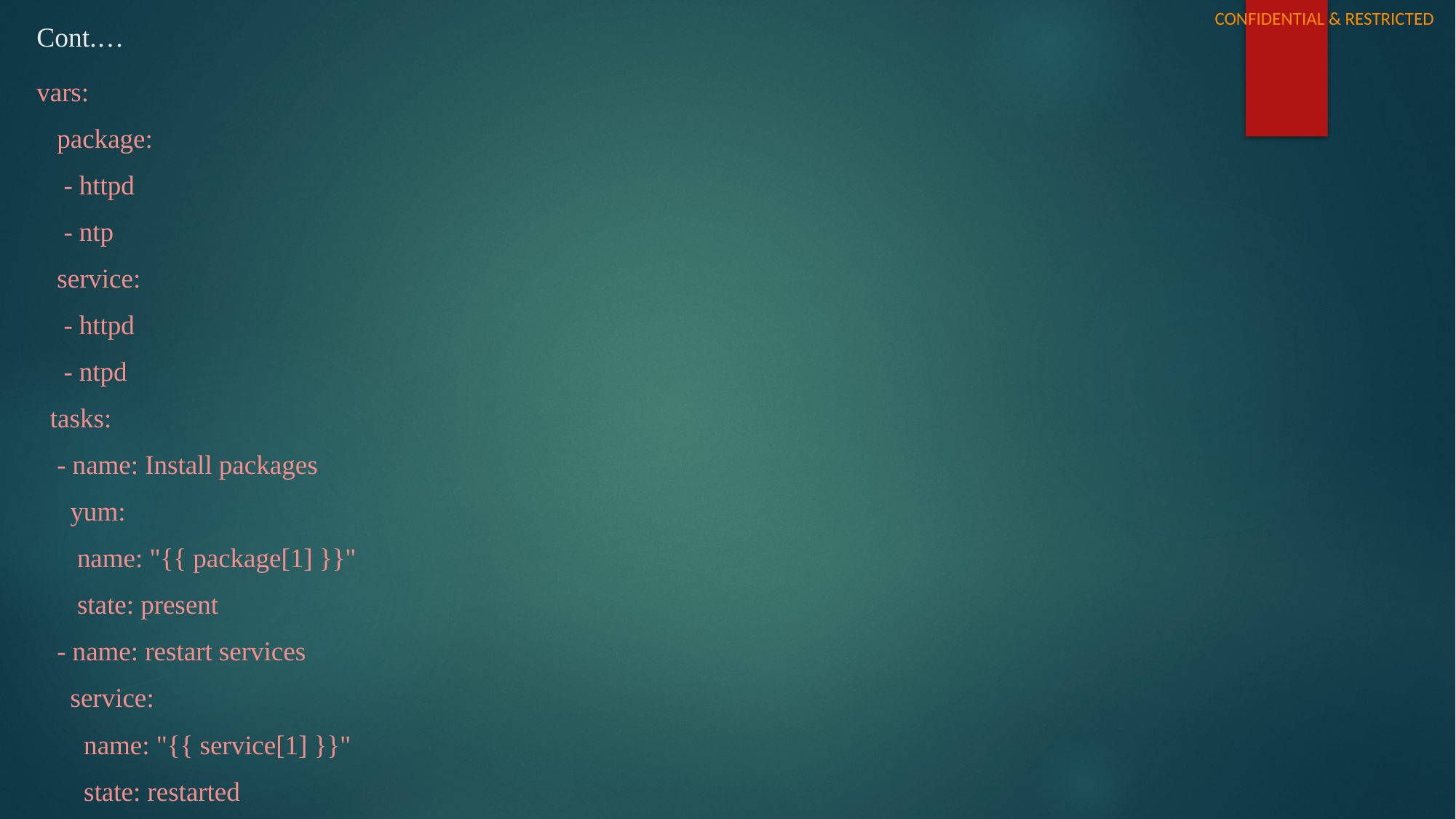

# Cont.…
vars:
   package:
    - httpd
    - ntp
   service:
    - httpd
    - ntpd
  tasks:
   - name: Install packages
     yum:
      name: "{{ package[1] }}"
      state: present
   - name: restart services
     service:
       name: "{{ service[1] }}"
       state: restarted